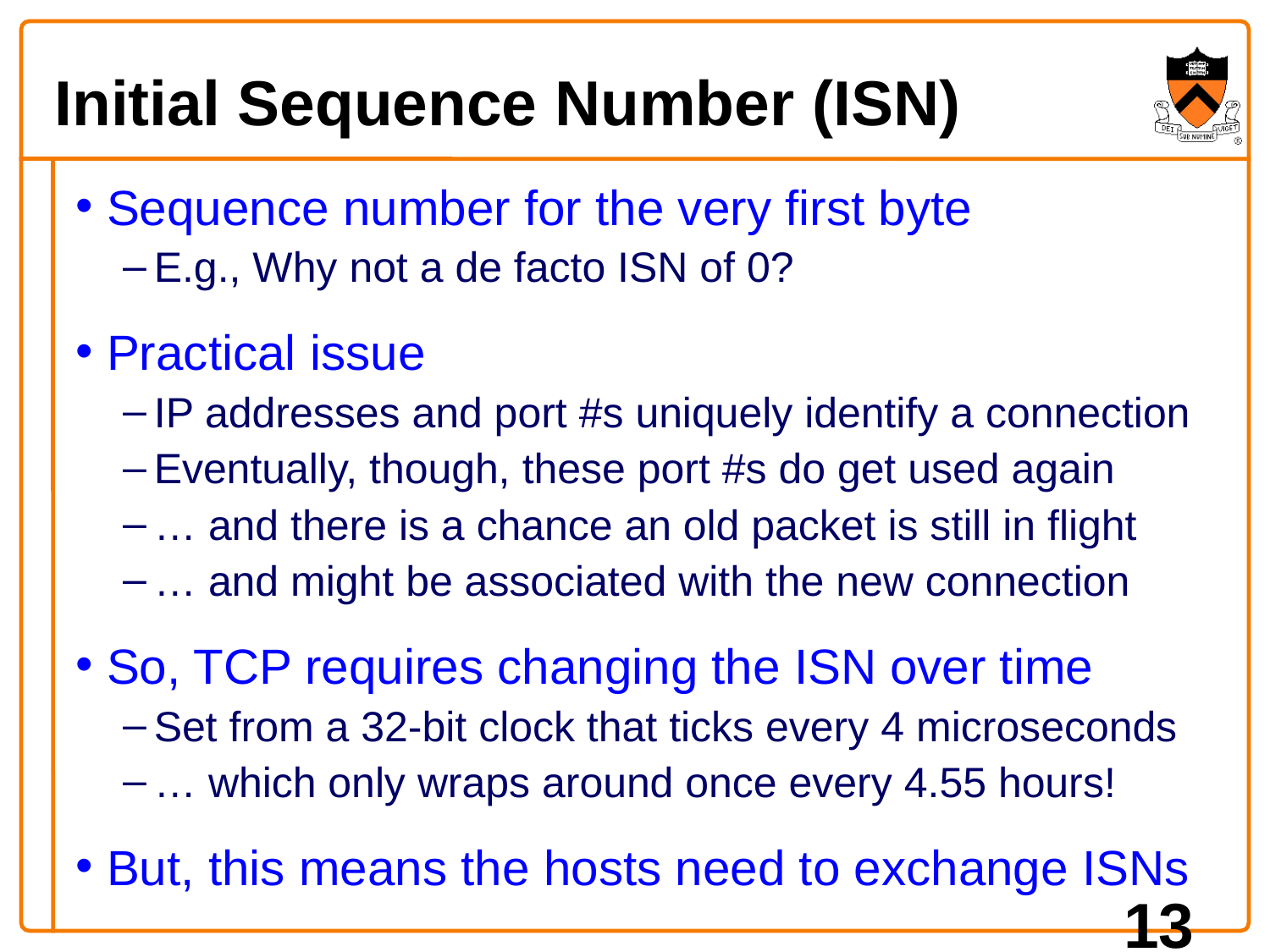

# Initial Sequence Number (ISN)
Sequence number for the very first byte
E.g., Why not a de facto ISN of 0?
Practical issue
IP addresses and port #s uniquely identify a connection
Eventually, though, these port #s do get used again
… and there is a chance an old packet is still in flight
… and might be associated with the new connection
So, TCP requires changing the ISN over time
Set from a 32-bit clock that ticks every 4 microseconds
… which only wraps around once every 4.55 hours!
But, this means the hosts need to exchange ISNs
13